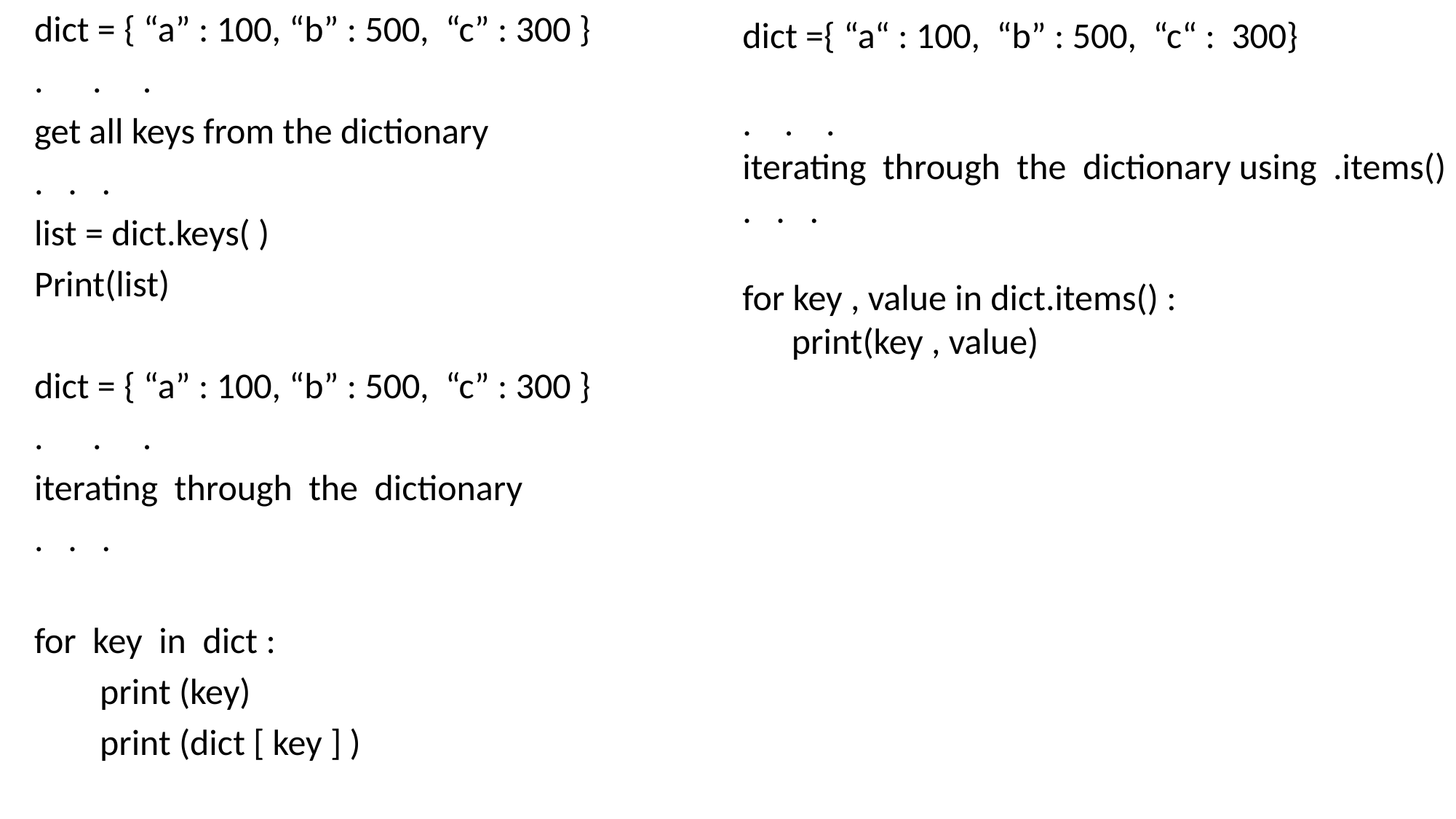

dict = { “a” : 100, “b” : 500,  “c” : 300 }
.      .     .
get all keys from the dictionary
.   .   .
list = dict.keys( )
Print(list)

dict = { “a” : 100, “b” : 500,  “c” : 300 }
.      .     .
iterating  through  the  dictionary
.   .   .

for  key  in  dict :
        print (key)
        print (dict [ key ] )

dict ={ “a“ : 100,  “b” : 500,  “c“ :  300}

.    .    .
iterating  through  the  dictionary using  .items()
.   .   .

for key , value in dict.items() :
      print(key , value)